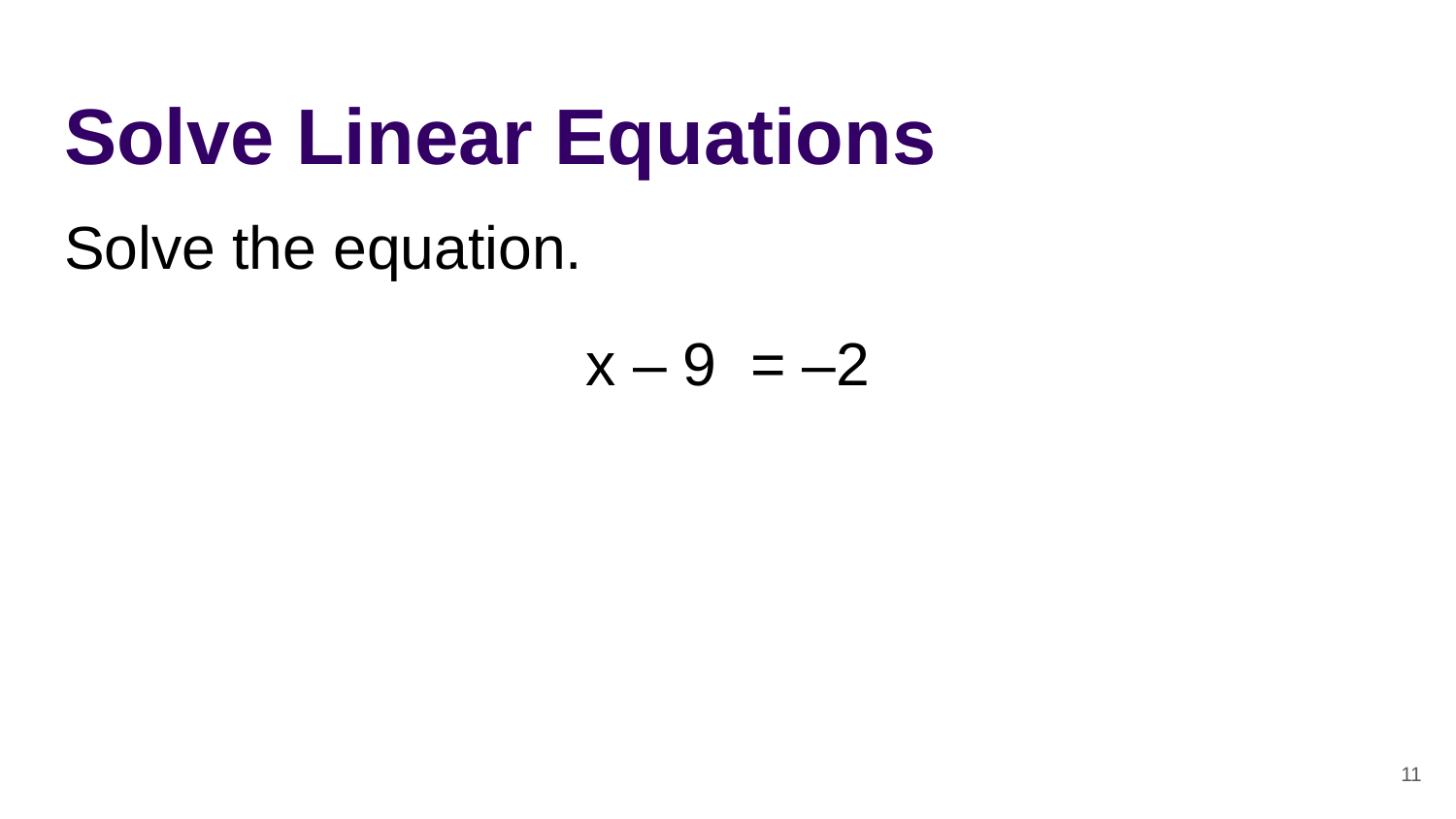

# Solve Linear Equations
Solve the equation.
x – 9  = –2
11